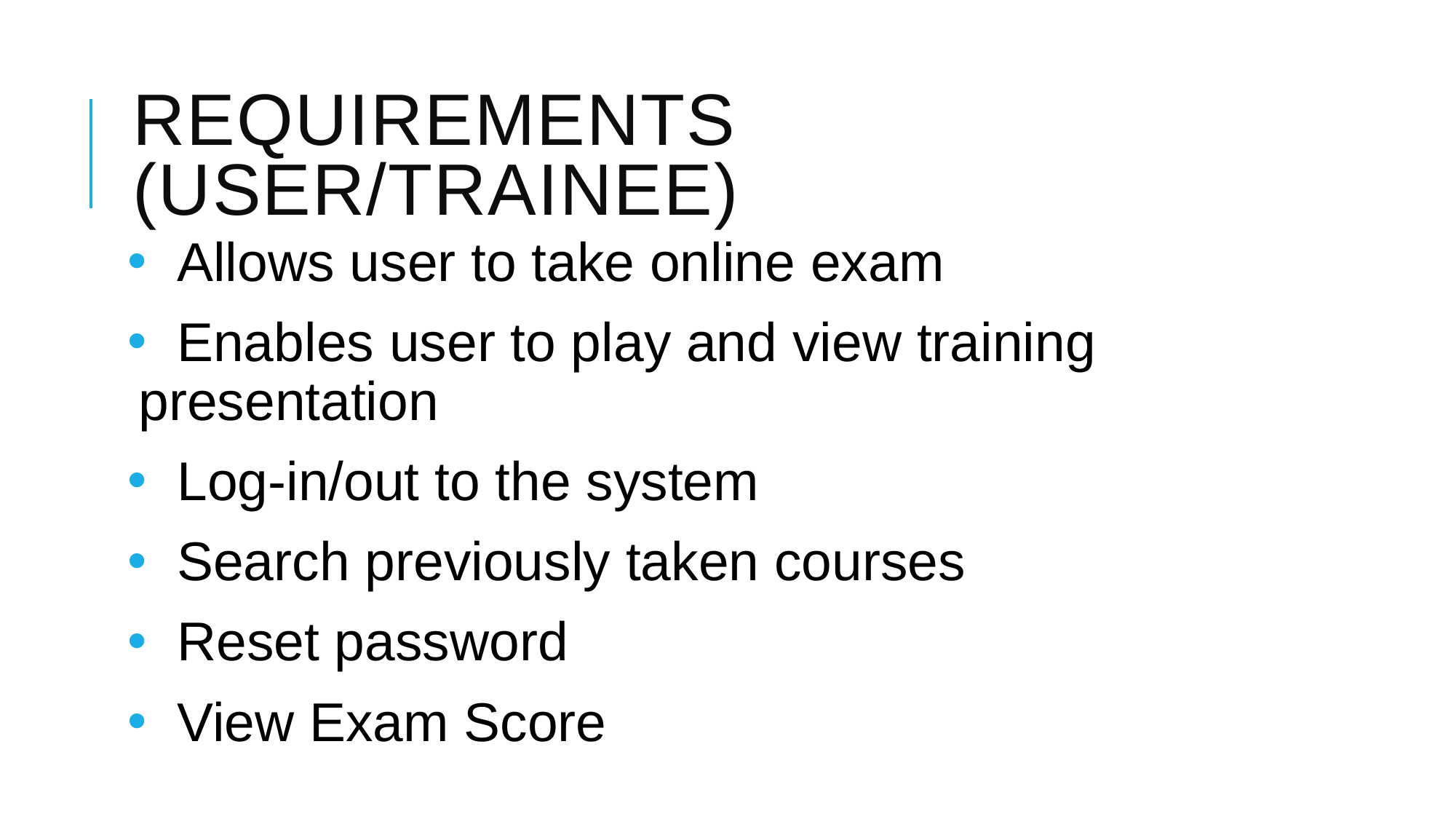

# Requirements (user/trainee)
  Allows user to take online exam
  Enables user to play and view training      presentation
  Log-in/out to the system
  Search previously taken courses
  Reset password
  View Exam Score